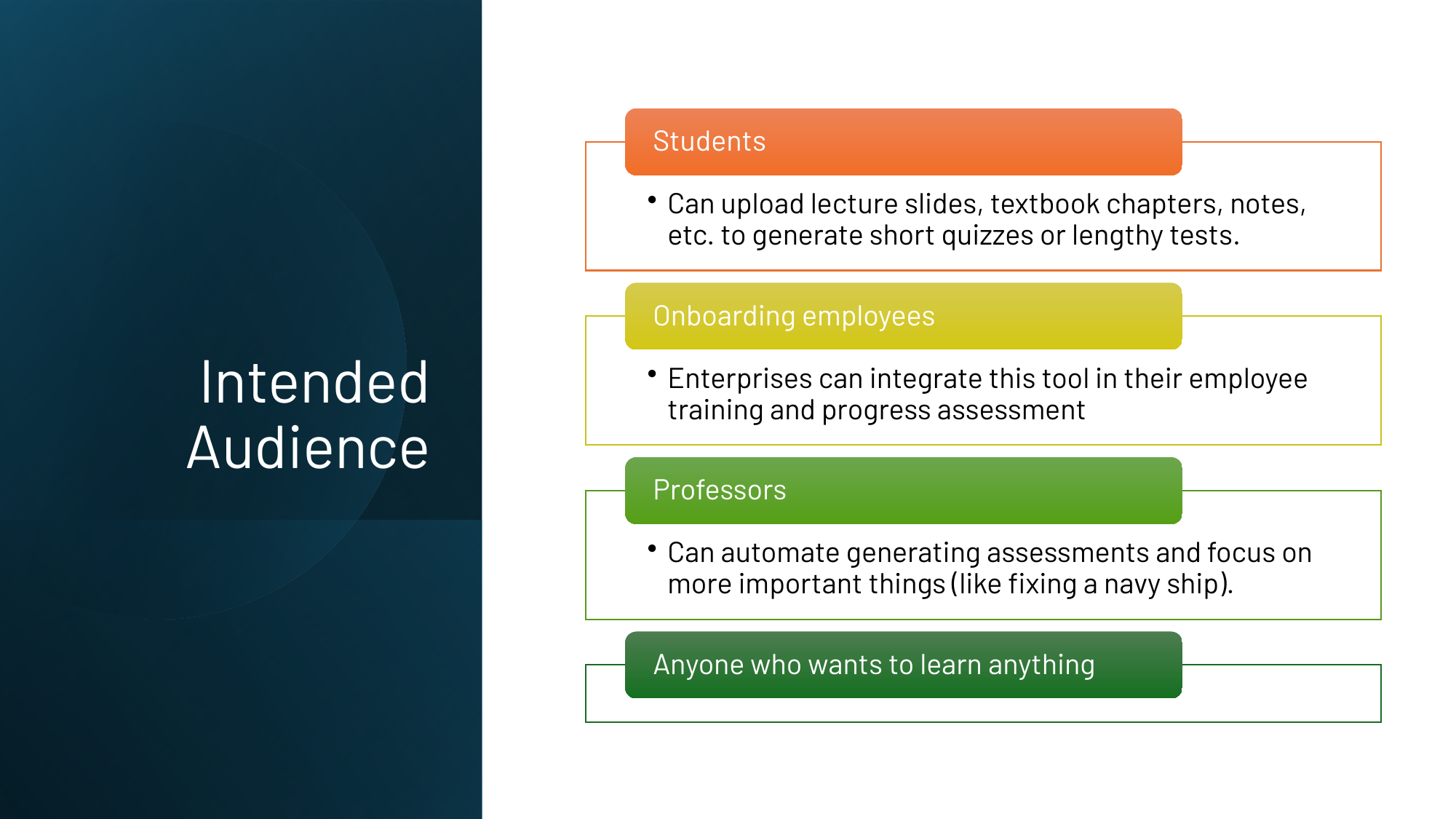

Can upload lecture slides, textbook chapters, notes, etc. to generate short quizzes or lengthy tests.
Students
Enterprises can integrate this tool in their employee training and progress assessment
Onboarding employees
Can automate generating assessments and focus on more important things (like fixing a navy ship).
Professors
Anyone who wants to learn anything

# Intended Audience